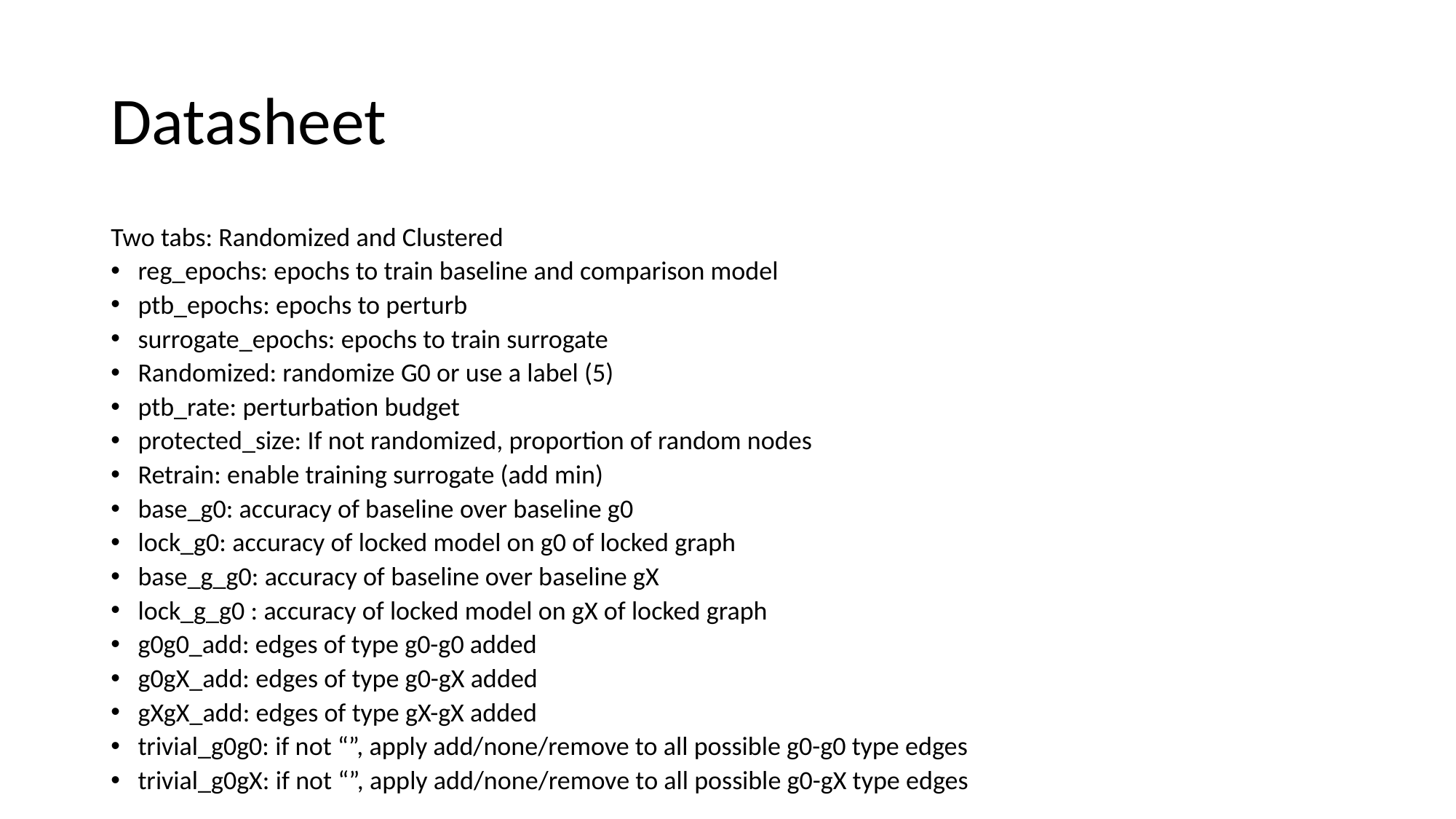

# Datasheet
Two tabs: Randomized and Clustered
reg_epochs: epochs to train baseline and comparison model
ptb_epochs: epochs to perturb
surrogate_epochs: epochs to train surrogate
Randomized: randomize G0 or use a label (5)
ptb_rate: perturbation budget
protected_size: If not randomized, proportion of random nodes
Retrain: enable training surrogate (add min)
base_g0: accuracy of baseline over baseline g0
lock_g0: accuracy of locked model on g0 of locked graph
base_g_g0: accuracy of baseline over baseline gX
lock_g_g0 : accuracy of locked model on gX of locked graph
g0g0_add: edges of type g0-g0 added
g0gX_add: edges of type g0-gX added
gXgX_add: edges of type gX-gX added
trivial_g0g0: if not “”, apply add/none/remove to all possible g0-g0 type edges
trivial_g0gX: if not “”, apply add/none/remove to all possible g0-gX type edges